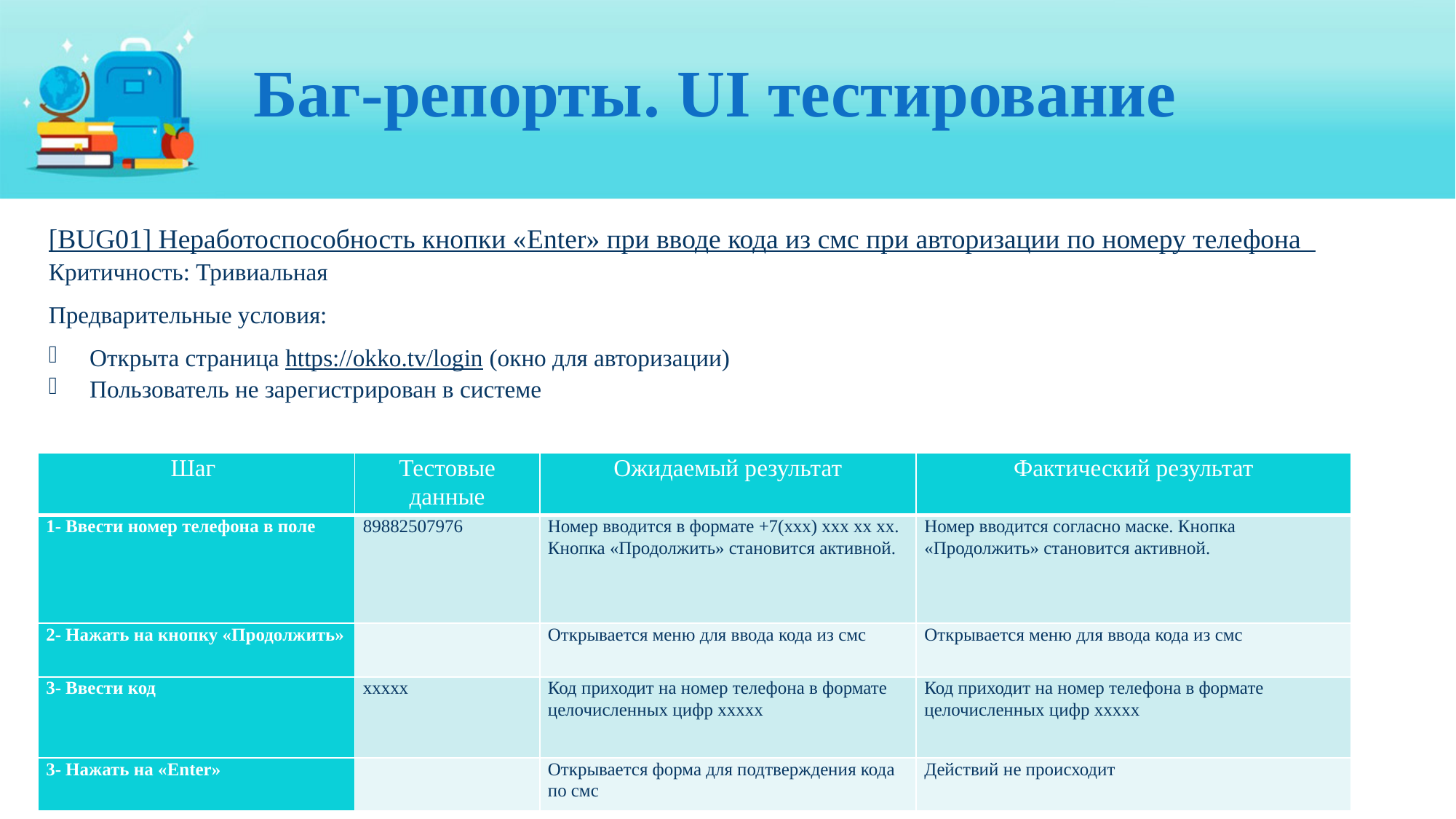

# Баг-репорты. UI тестирование
[BUG01] Неработоспособность кнопки «Enter» при вводе кода из смс при авторизации по номеру телефона
Критичность: Тривиальная
Предварительные условия:
Открыта страница https://okko.tv/login (окно для авторизации)
Пользователь не зарегистрирован в системе

| Шаг | Тестовые данные | Ожидаемый результат | Фактический результат |
| --- | --- | --- | --- |
| 1- Ввести номер телефона в поле | 89882507976 | Номер вводится в формате +7(ххх) ххх хх хх. Кнопка «Продолжить» становится активной. | Номер вводится согласно маске. Кнопка «Продолжить» становится активной. |
| 2- Нажать на кнопку «Продолжить» |  | Открывается меню для ввода кода из смс | Открывается меню для ввода кода из смс |
| 3- Ввести код | ххххх | Код приходит на номер телефона в формате целочисленных цифр ххххх | Код приходит на номер телефона в формате целочисленных цифр ххххх |
| 3- Нажать на «Enter» |  | Открывается форма для подтверждения кода по смс | Действий не происходит |